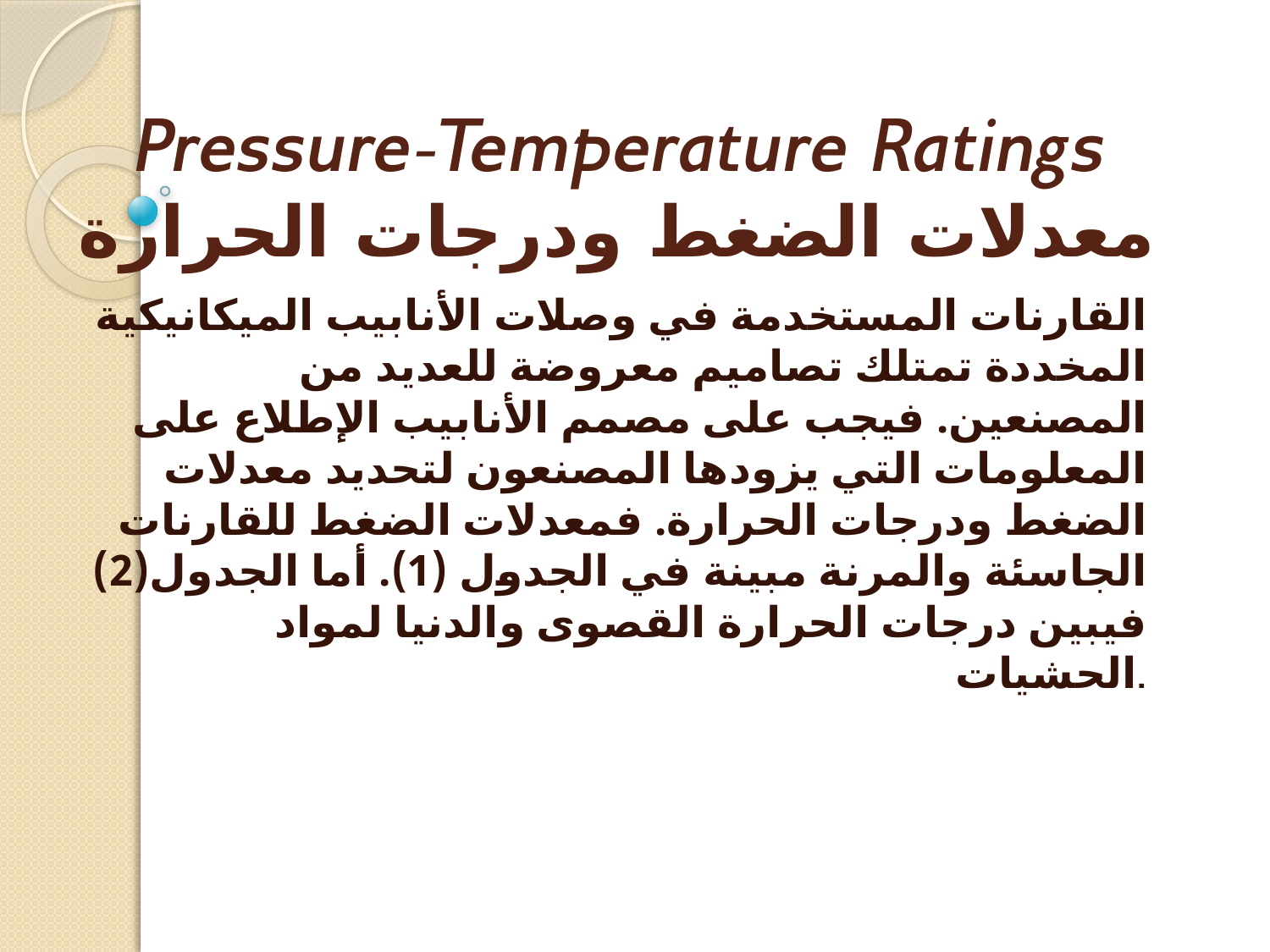

# Pressure-Temperature Ratings معدلات الضغط ودرجات الحرارة
القارنات المستخدمة في وصلات الأنابيب الميكانيكية المخددة تمتلك تصاميم معروضة للعديد من المصنعين. فيجب على مصمم الأنابيب الإطلاع على المعلومات التي يزودها المصنعون لتحديد معدلات الضغط ودرجات الحرارة. فمعدلات الضغط للقارنات الجاسئة والمرنة مبينة في الجدول (1). أما الجدول(2) فيبين درجات الحرارة القصوى والدنيا لمواد الحشيات.